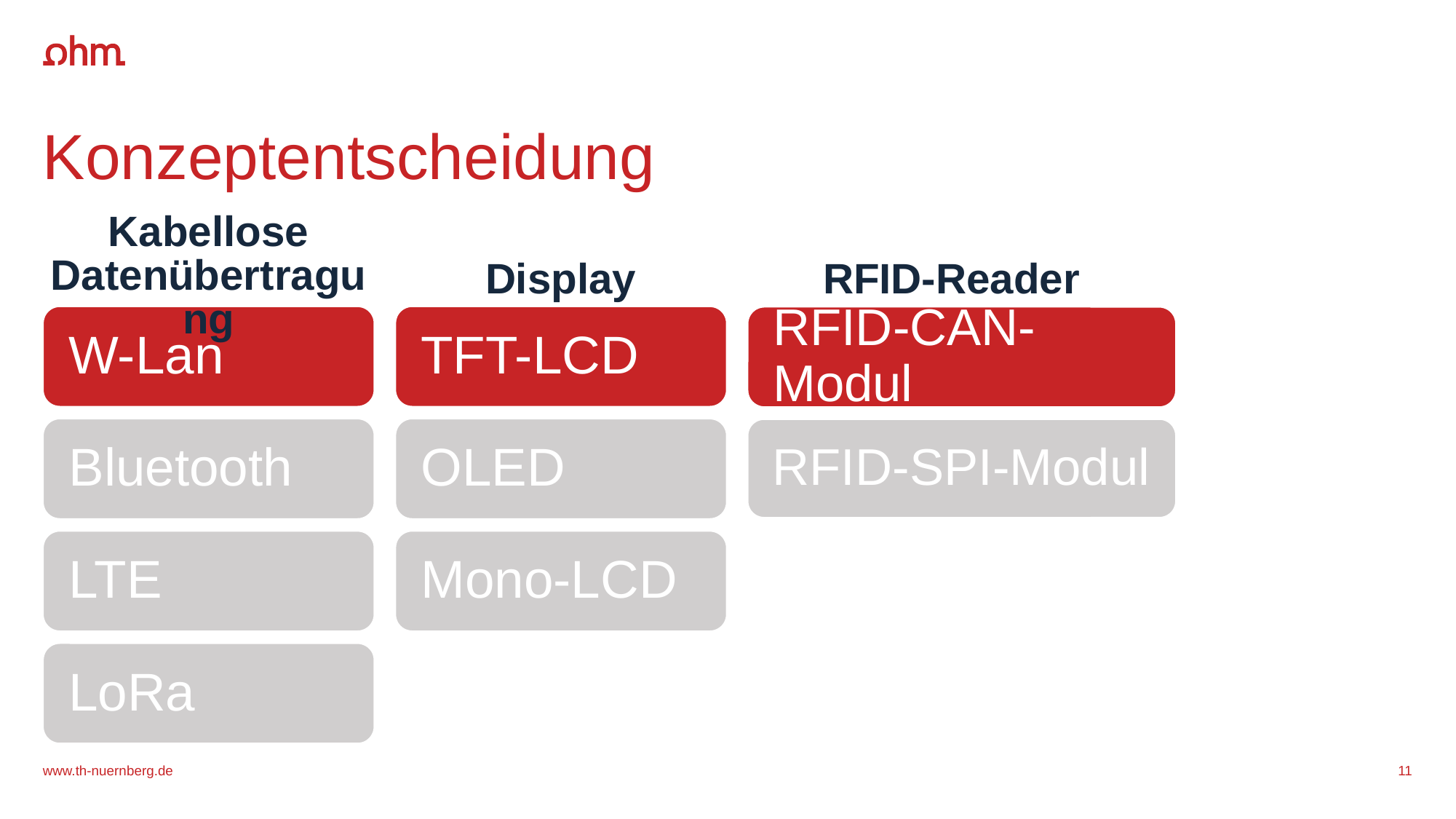

# Konzeptentscheidung
Kabellose Datenübertragung
RFID-Reader
Display
RFID-CAN-Modul
RFID-SPI-Modul
Mono-LCD
LoRa
W-Lan
Bluetooth
LTE
LoRa
TFT-LCD
OLED
Mono-LCD
LoRa
www.th-nuernberg.de
11